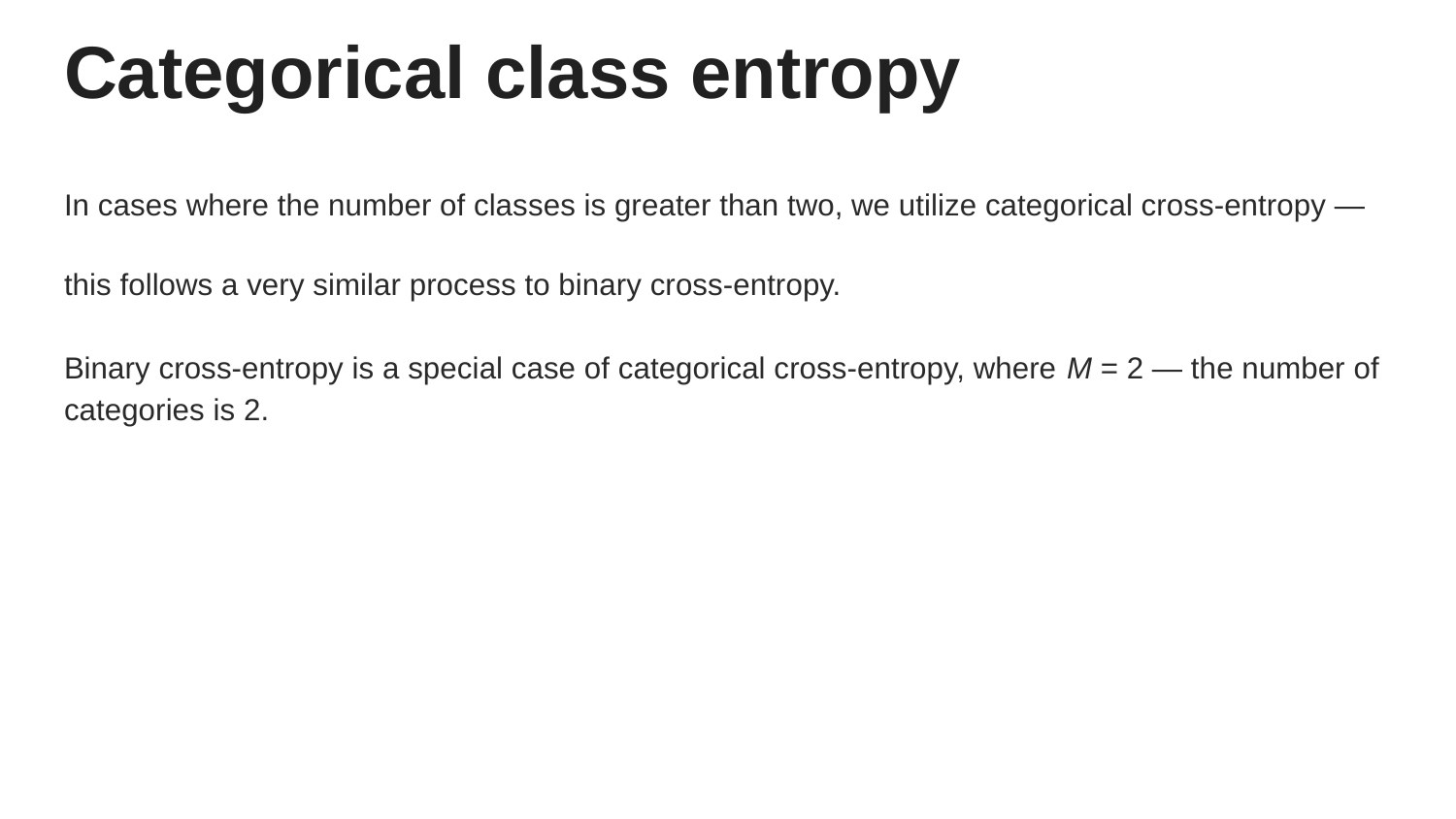

# Categorical class entropy
In cases where the number of classes is greater than two, we utilize categorical cross-entropy — this follows a very similar process to binary cross-entropy.

Binary cross-entropy is a special case of categorical cross-entropy, where M = 2 — the number of categories is 2.